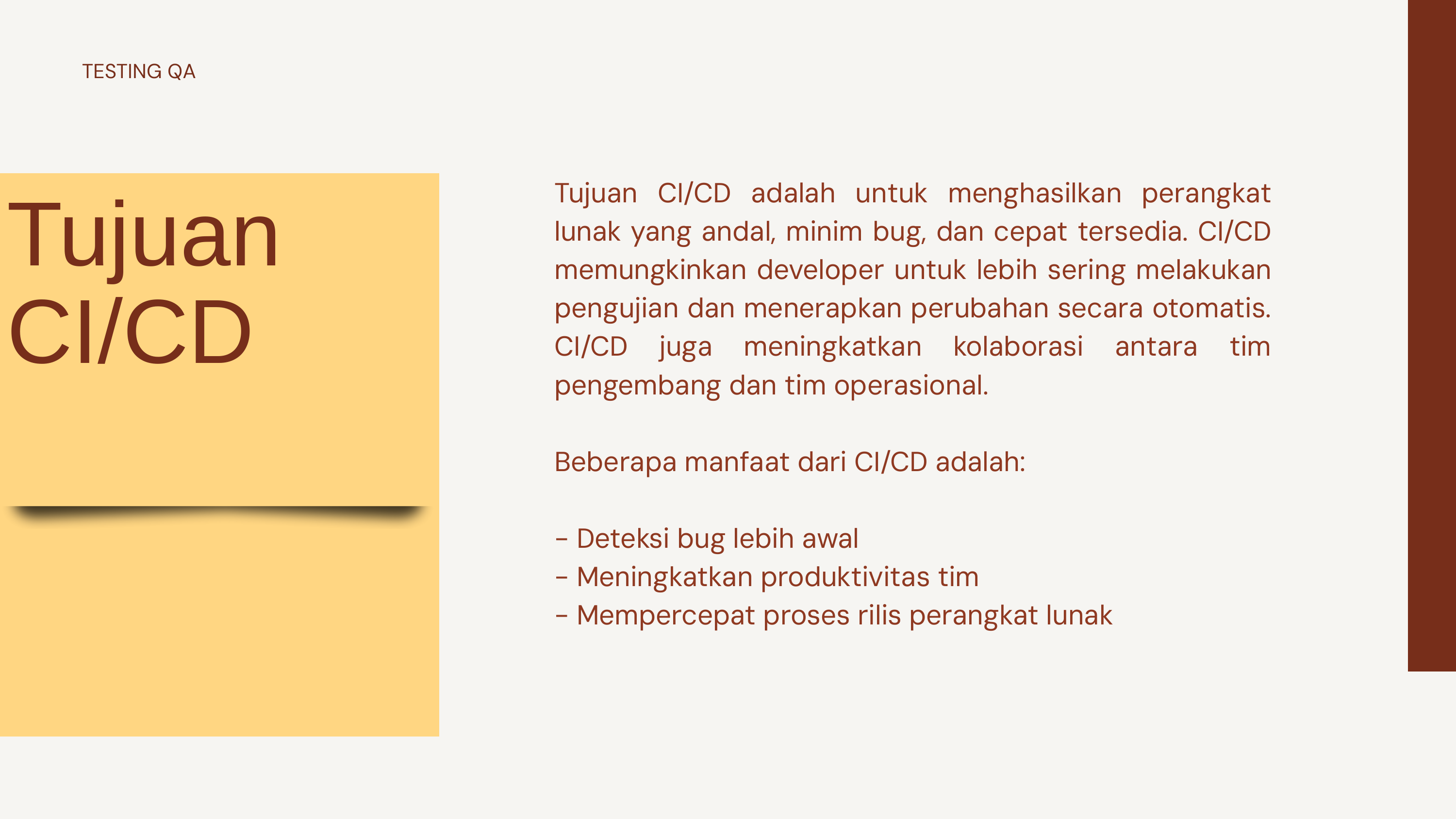

TESTING QA
Tujuan CI/CD adalah untuk menghasilkan perangkat lunak yang andal, minim bug, dan cepat tersedia. CI/CD memungkinkan developer untuk lebih sering melakukan pengujian dan menerapkan perubahan secara otomatis. CI/CD juga meningkatkan kolaborasi antara tim pengembang dan tim operasional.

Beberapa manfaat dari CI/CD adalah:

- Deteksi bug lebih awal
- Meningkatkan produktivitas tim
- Mempercepat proses rilis perangkat lunak

Tujuan
CI/CD